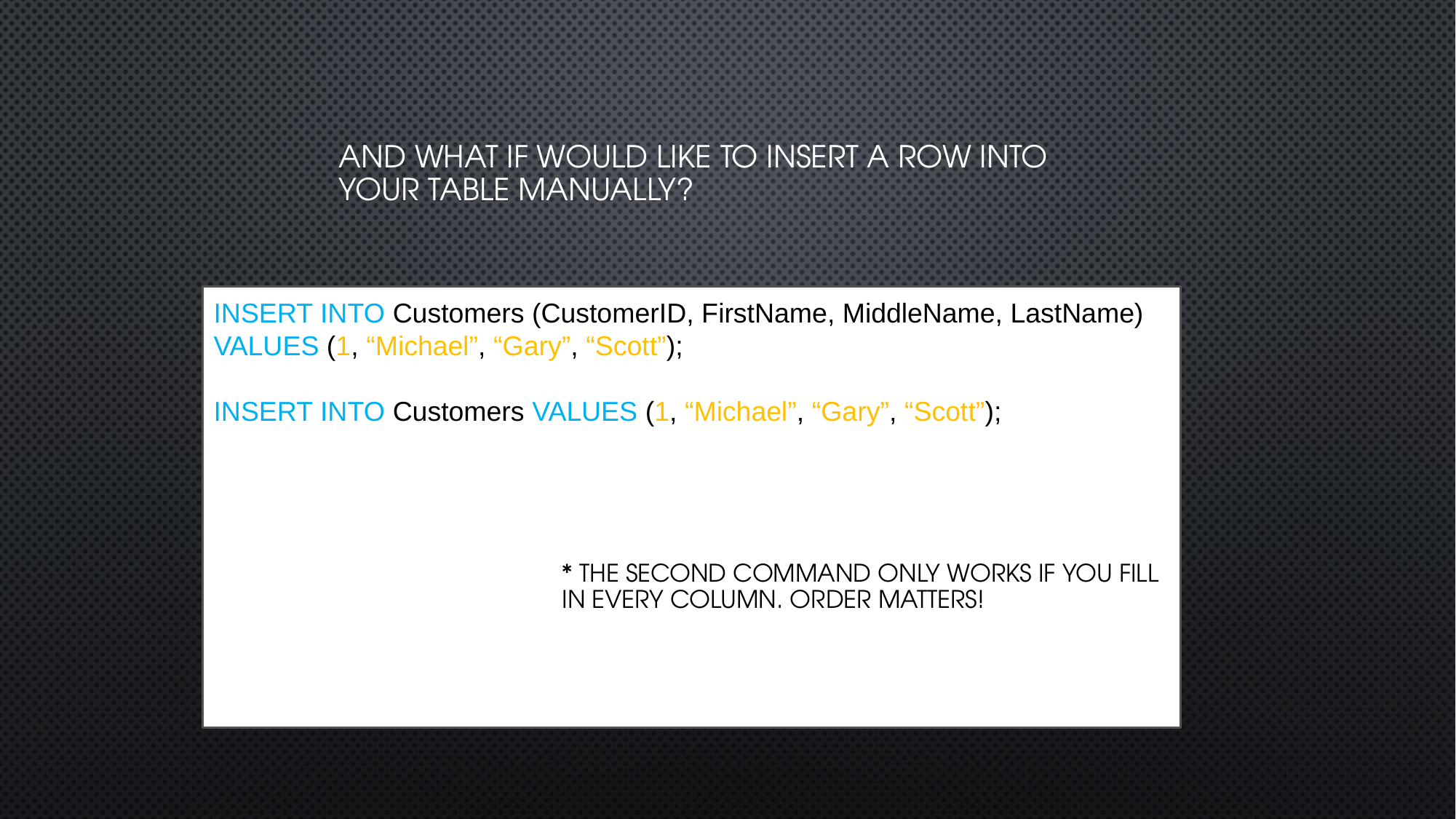

And what if would like to insert a row into your table manually?

INSERT INTO Customers (CustomerID, FirstName, MiddleName, LastName)
VALUES (1, “Michael”, “Gary”, “Scott”);

INSERT INTO Customers VALUES (1, “Michael”, “Gary”, “Scott”);

* The second command only works if you fill in every column. Order matters!